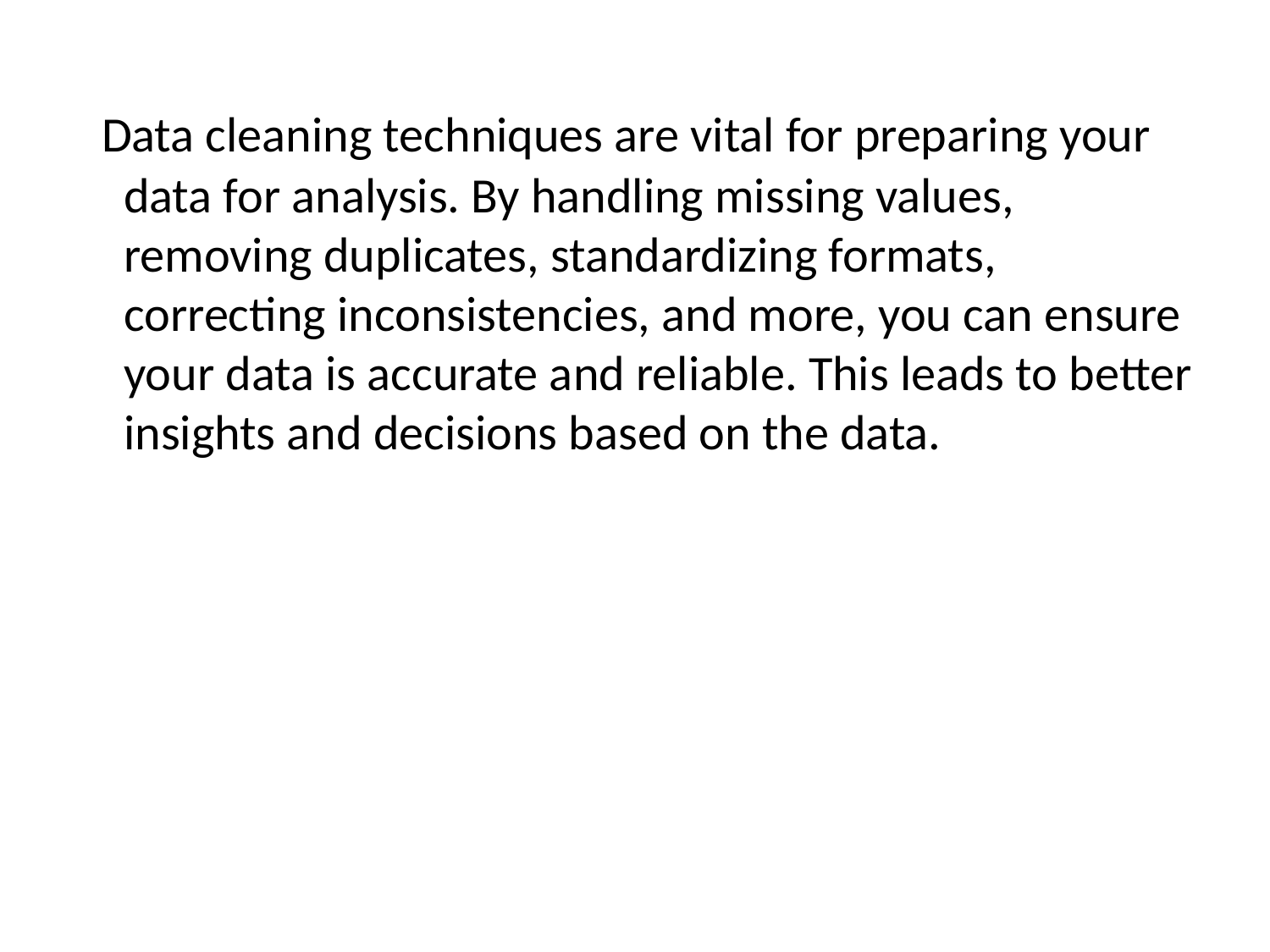

Data cleaning techniques are vital for preparing your data for analysis. By handling missing values, removing duplicates, standardizing formats, correcting inconsistencies, and more, you can ensure your data is accurate and reliable. This leads to better insights and decisions based on the data.